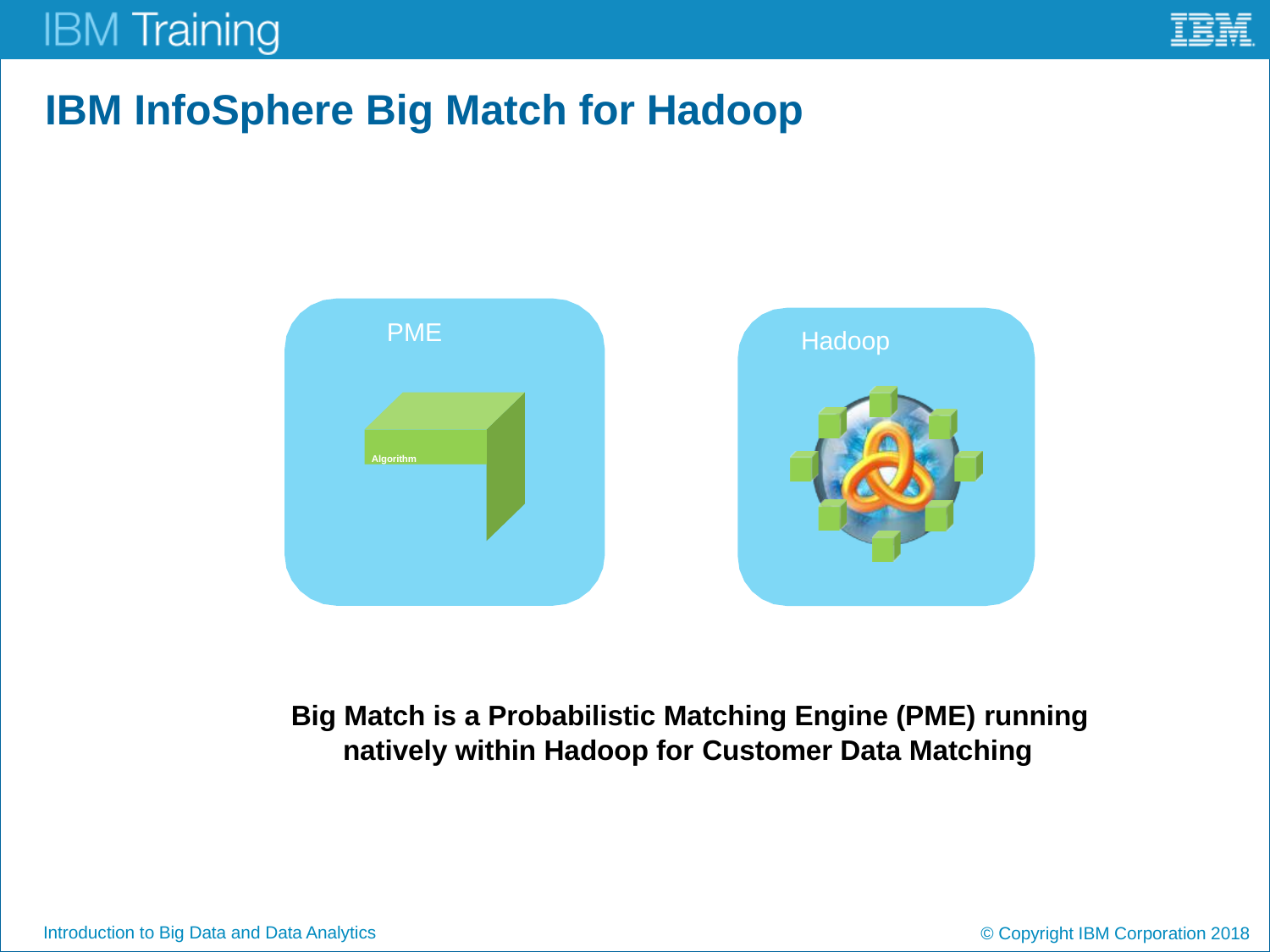

# IBM InfoSphere Big Match for Hadoop

PME

Algorithm

Hadoop

Big Match is a Probabilistic Matching Engine (PME) running
natively within Hadoop for Customer Data Matching